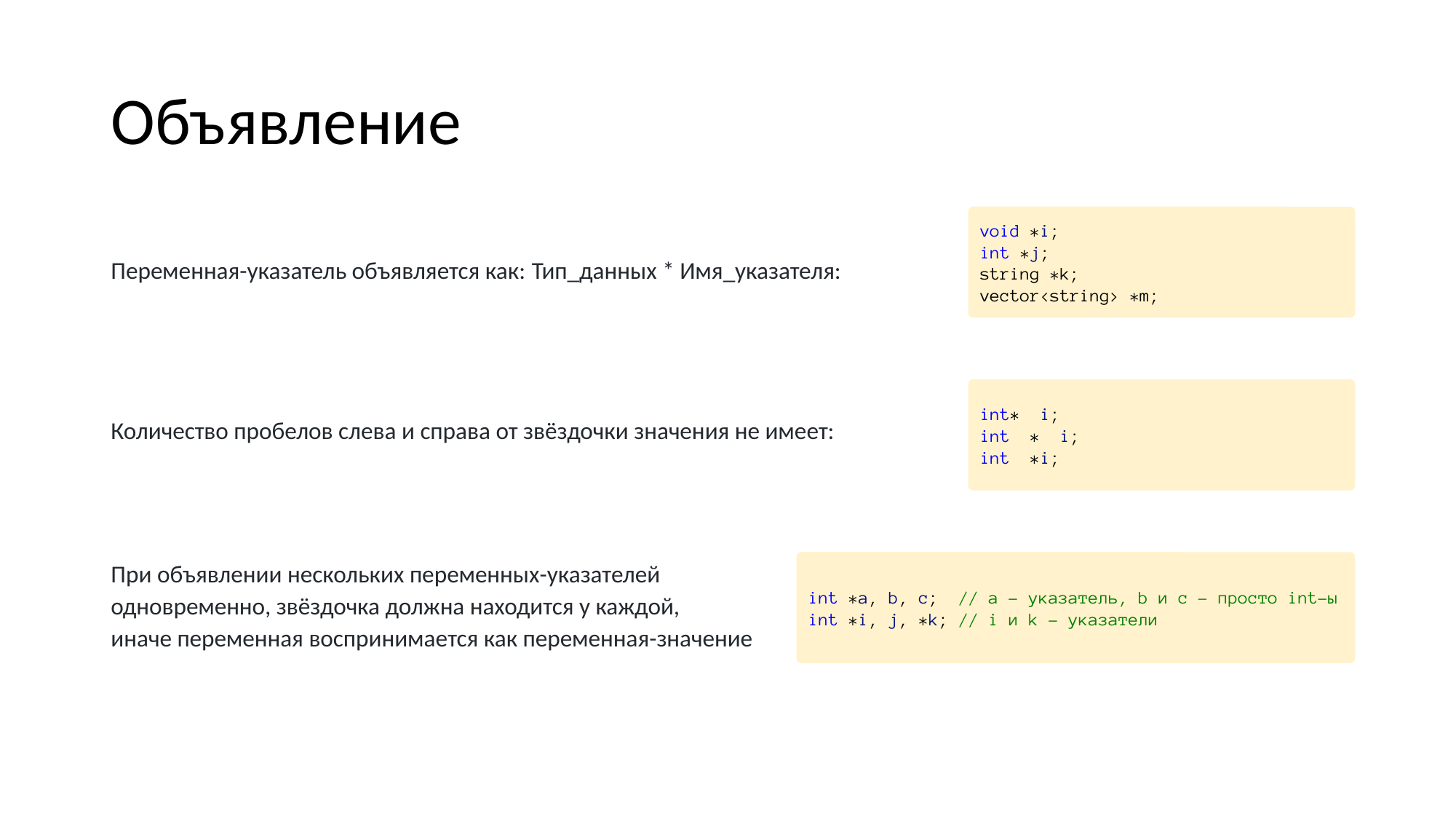

# Объявление
void *i;
int *j;
string *k;
vector<string> *m;

Переменная-указатель объявляется как: Тип_данных * Имя_указателя:

Количество пробелов слева и справа от звёздочки значения не имеет:

При объявлении нескольких переменных-указателей
одновременно, звёздочка должна находится у каждой,
иначе переменная воспринимается как переменная-значение
int*  i;
int  *  i;
int  *i;
int *a, b, c;  // a - указатель, b и c – просто int-ы
int *i, j, *k; // i и k - указатели